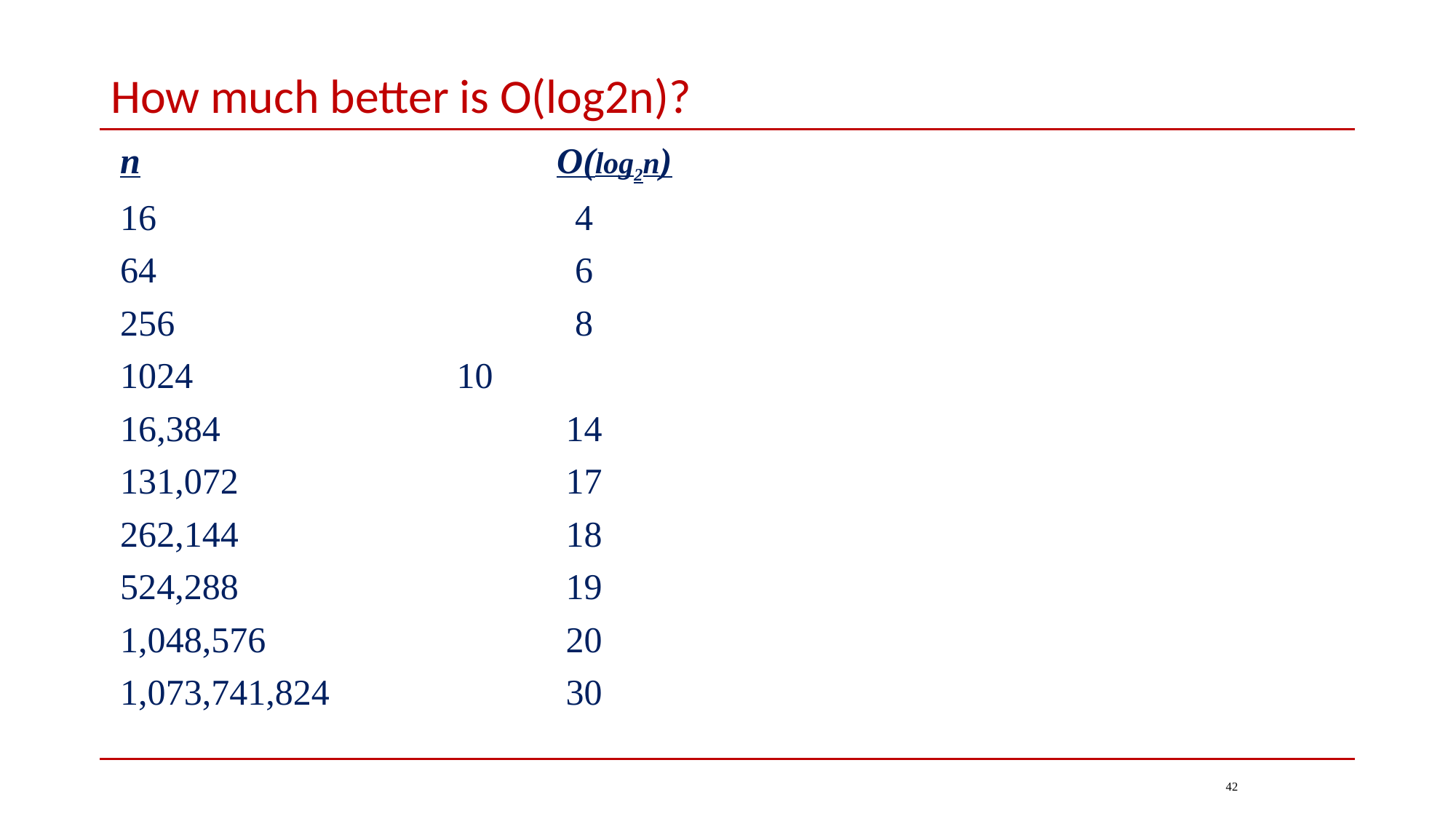

# How much better is O(log2n)?
	n 				O(log2n)
	16			  	  4
	64			  	  6
	256 			  	  8
	1024             	 	 10
	16,384 		 	 14
	131,072 		 	 17
	262,144 		 	 18
	524,288 		 	 19
	1,048,576 		 	 20
	1,073,741,824 	 	 30

42